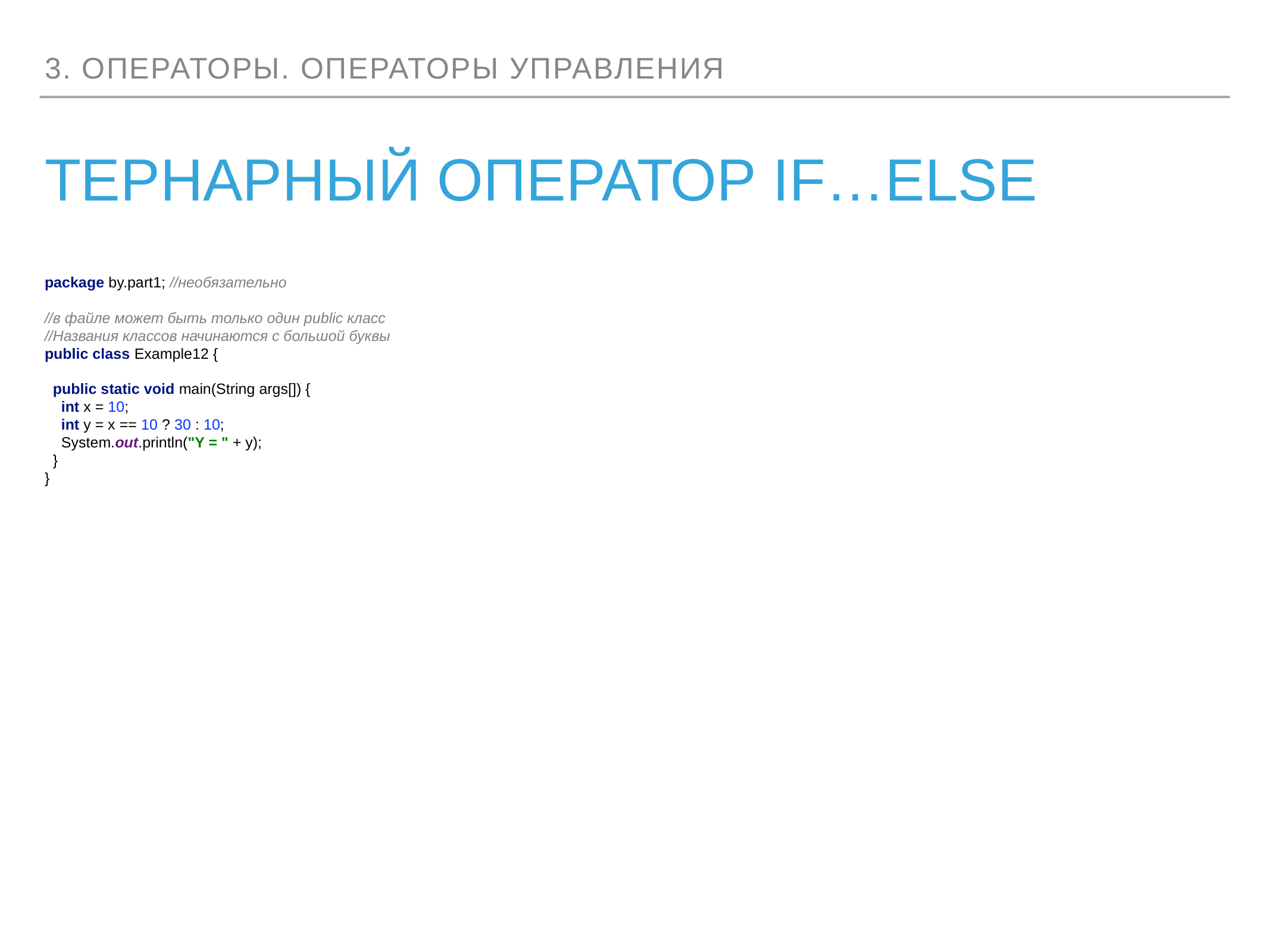

3. Операторы. Операторы управления
# Тернарный оператор if…else
package by.part1; //необязательно

//в файле может быть только один public класс
//Названия классов начинаются с большой буквы
public class Example12 {

  public static void main(String args[]) {
    int x = 10;
    int y = x == 10 ? 30 : 10;
    System.out.println("Y = " + y);
  }
}